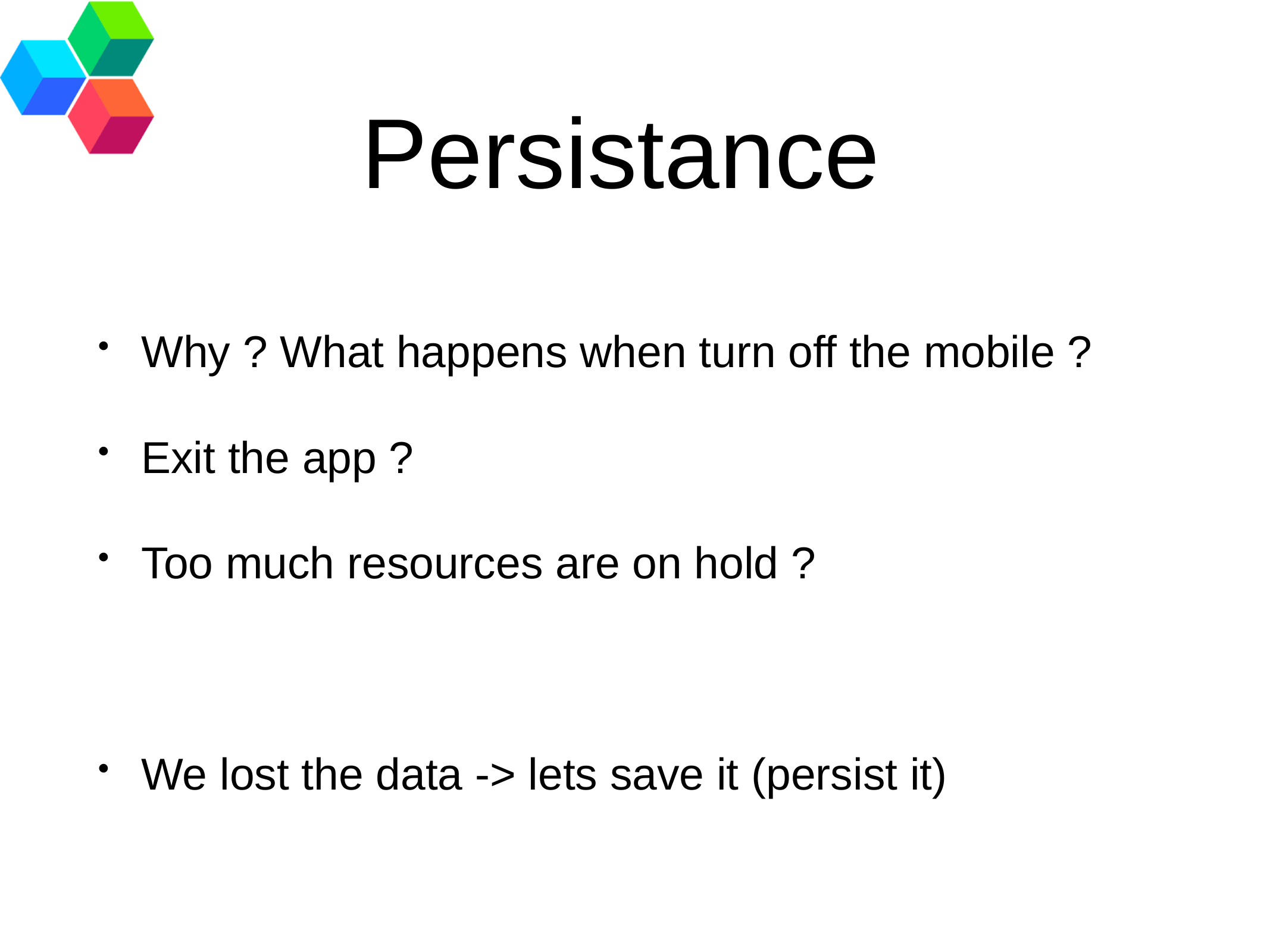

# Persistance
Why ? What happens when turn off the mobile ?
Exit the app ?
Too much resources are on hold ?

We lost the data -> lets save it (persist it)